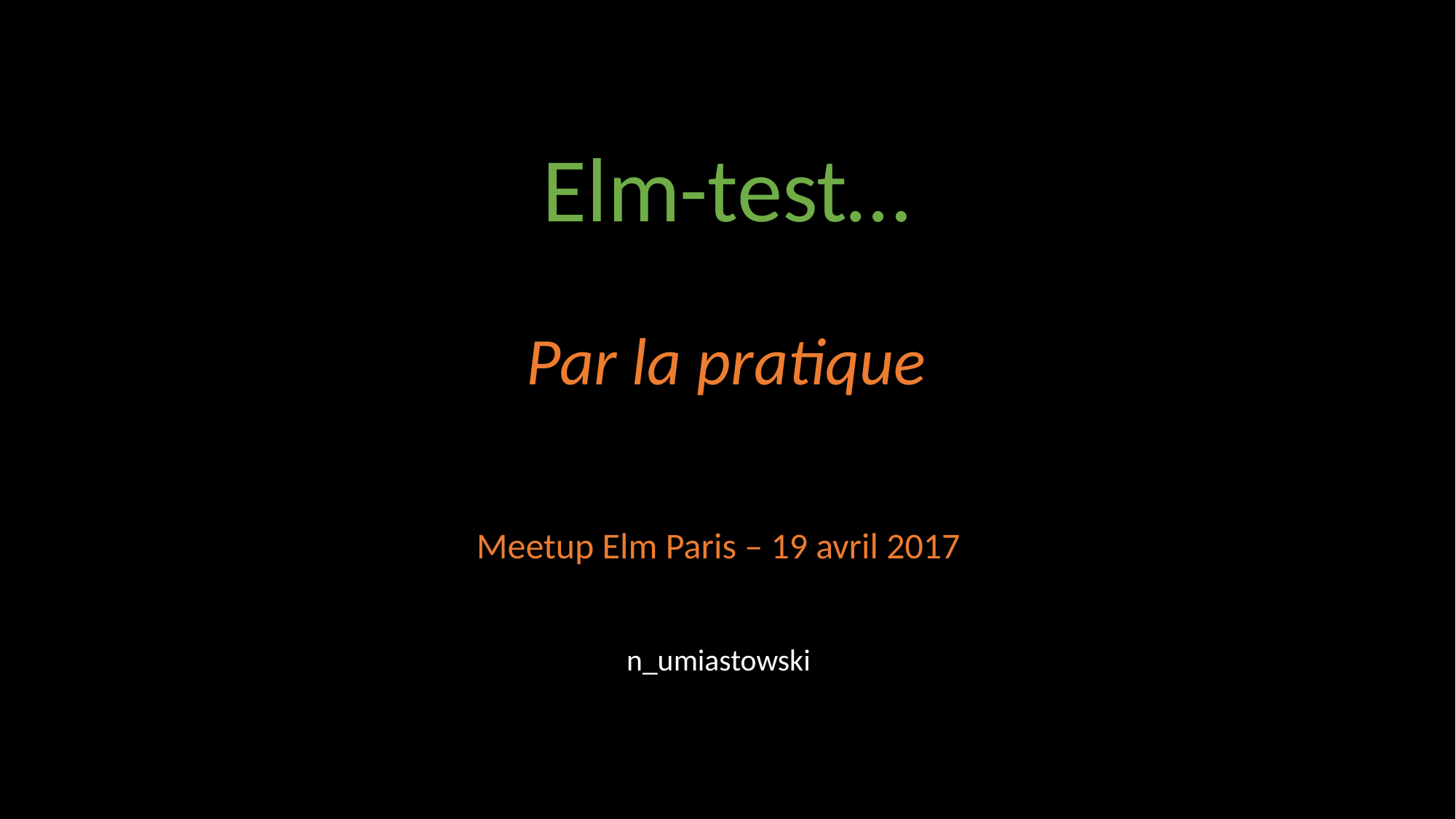

# Elm-test…
Par la pratique

Meetup Elm Paris – 19 avril 2017
n_umiastowski